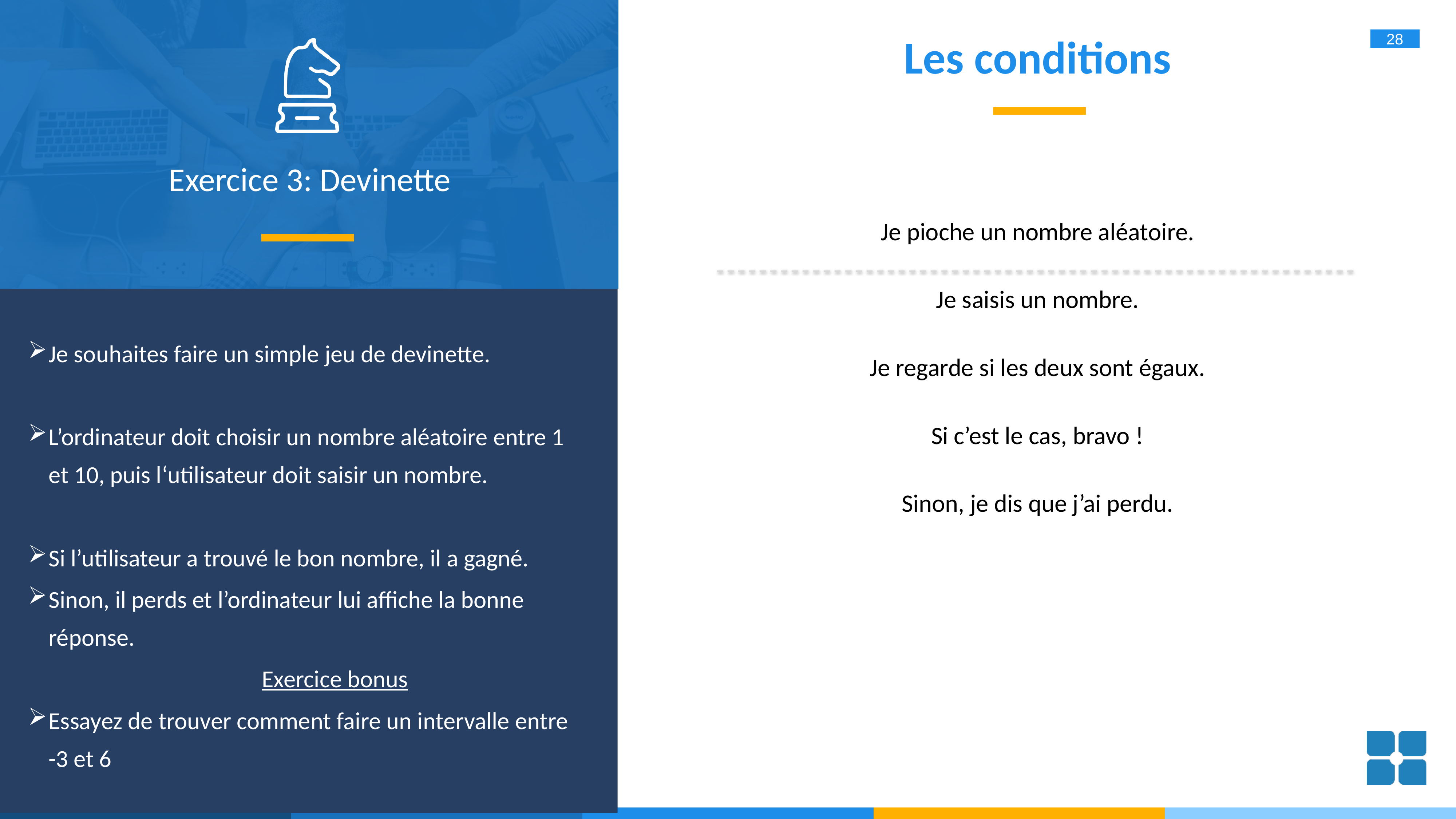

# Les conditions
Exercice 3: Devinette
Je pioche un nombre aléatoire.
Je saisis un nombre.
Je souhaites faire un simple jeu de devinette.

L’ordinateur doit choisir un nombre aléatoire entre 1 et 10, puis l‘utilisateur doit saisir un nombre.

Si l’utilisateur a trouvé le bon nombre, il a gagné.
Sinon, il perds et l’ordinateur lui affiche la bonne réponse.
Exercice bonus
Essayez de trouver comment faire un intervalle entre -3 et 6
Je regarde si les deux sont égaux.
Si c’est le cas, bravo !
Sinon, je dis que j’ai perdu.